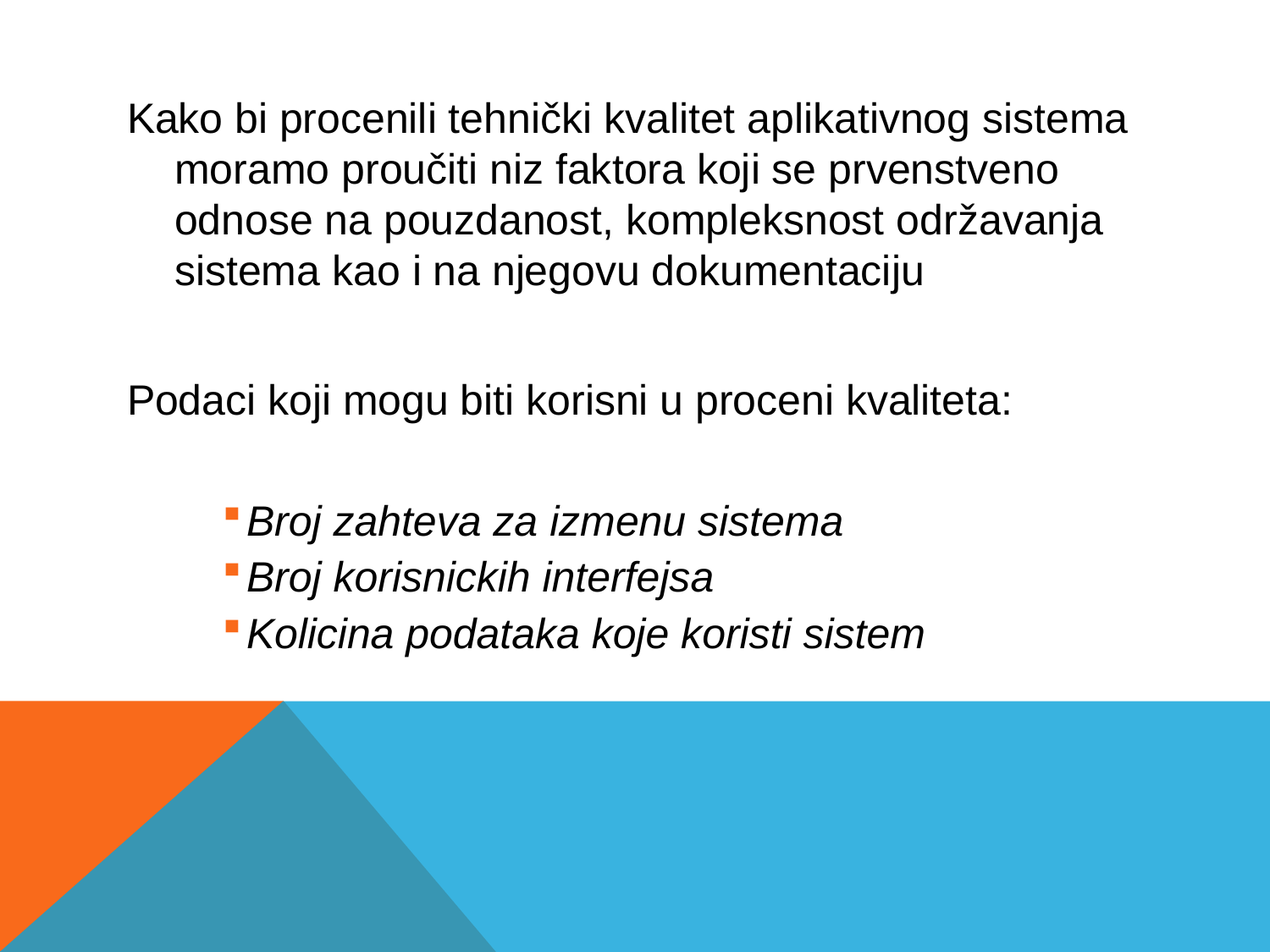

Kako bi procenili tehnički kvalitet aplikativnog sistema moramo proučiti niz faktora koji se prvenstveno odnose na pouzdanost, kompleksnost održavanja  sistema kao i na njegovu dokumentaciju

Podaci koji mogu biti korisni u proceni kvaliteta:

Broj zahteva za izmenu sistema
Broj korisnickih interfejsa
Kolicina podataka koje koristi sistem